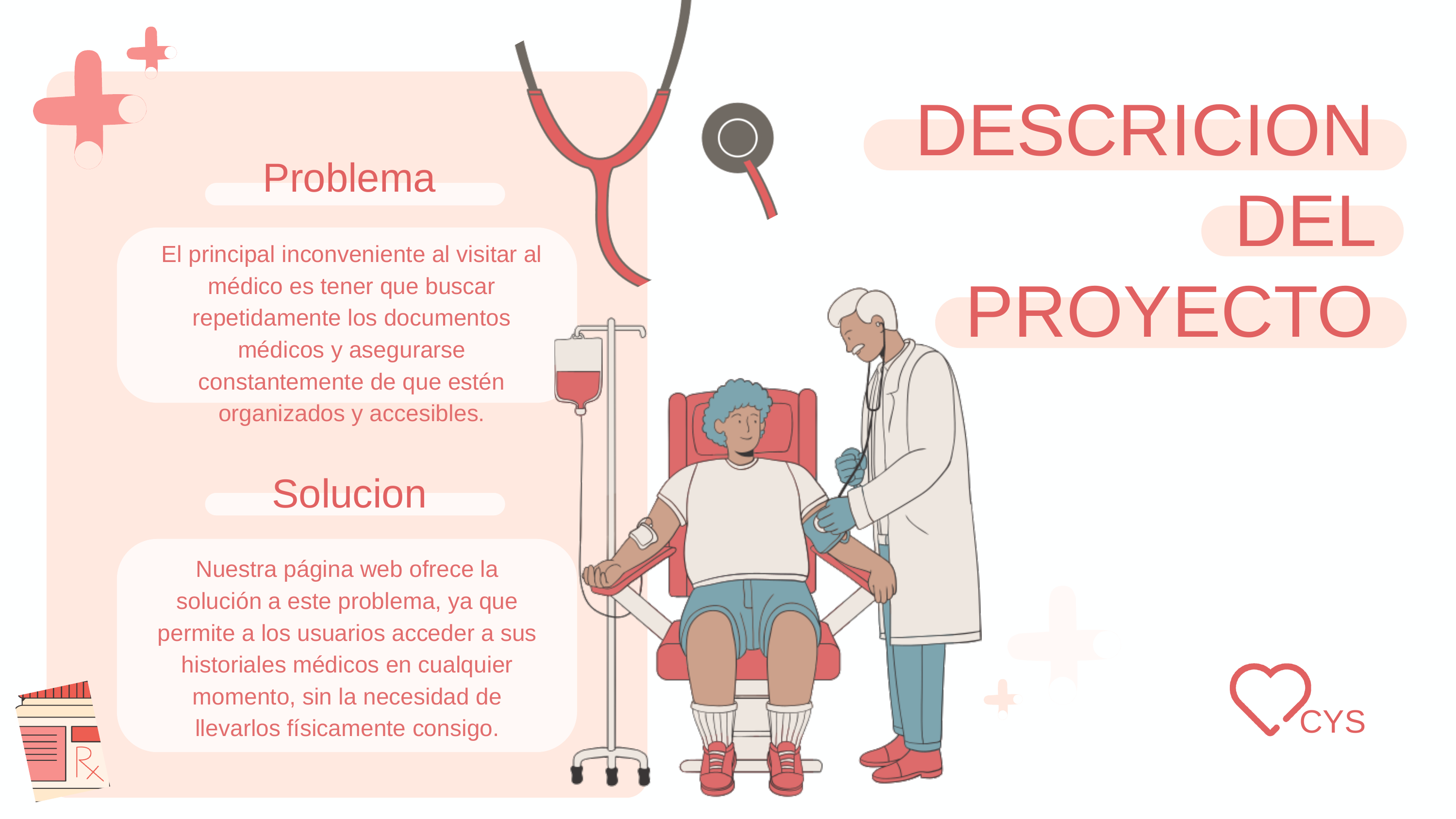

DESCRICION DEL PROYECTO

Problema

El principal inconveniente al visitar al médico es tener que buscar repetidamente los documentos médicos y asegurarse constantemente de que estén organizados y accesibles.

Solucion

Nuestra página web ofrece la solución a este problema, ya que permite a los usuarios acceder a sus historiales médicos en cualquier momento, sin la necesidad de llevarlos físicamente consigo.

CYS